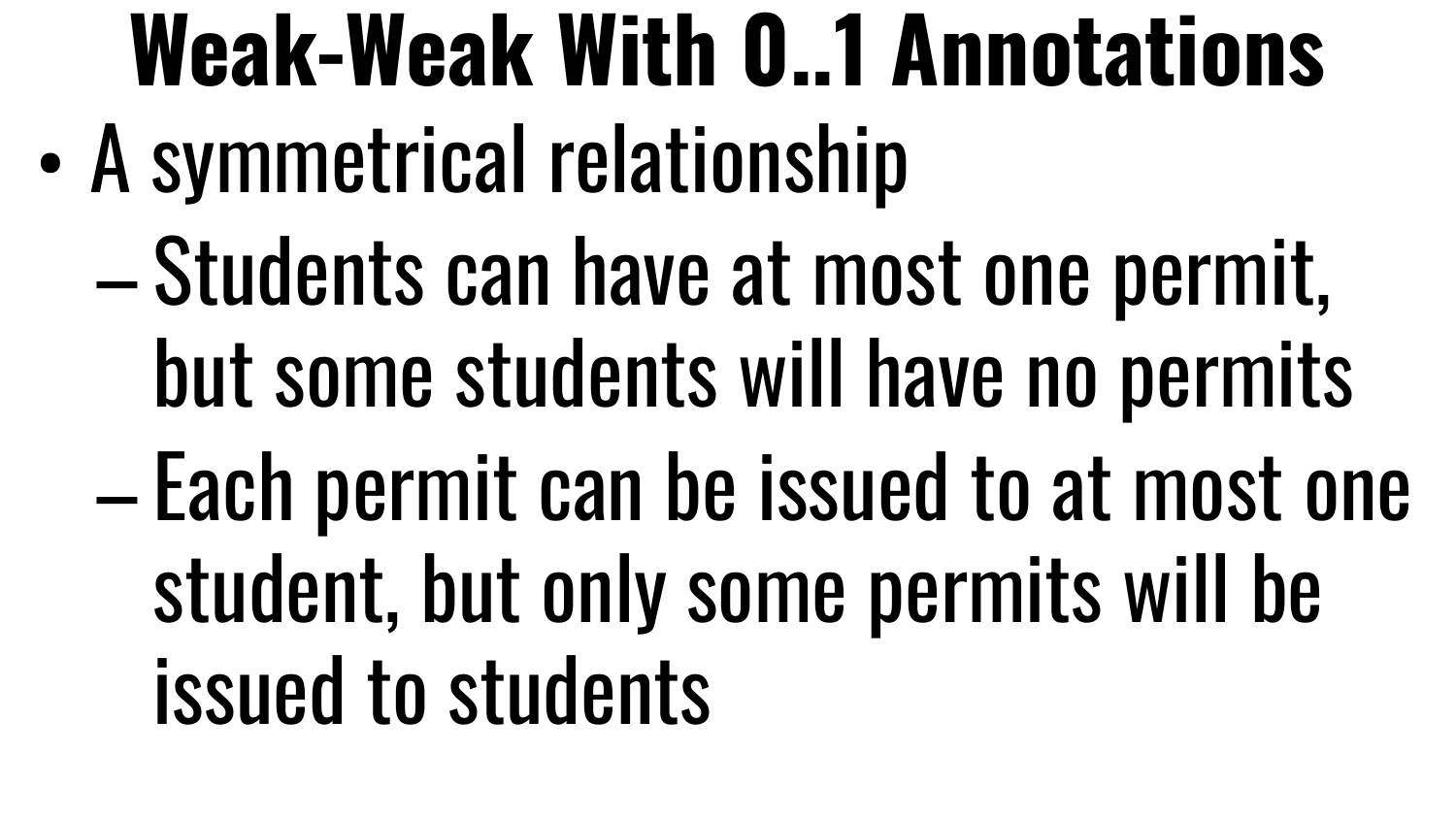

# Weak-Weak With 0..1 Annotations
A symmetrical relationship
Students can have at most one permit, but some students will have no permits
Each permit can be issued to at most one student, but only some permits will be issued to students